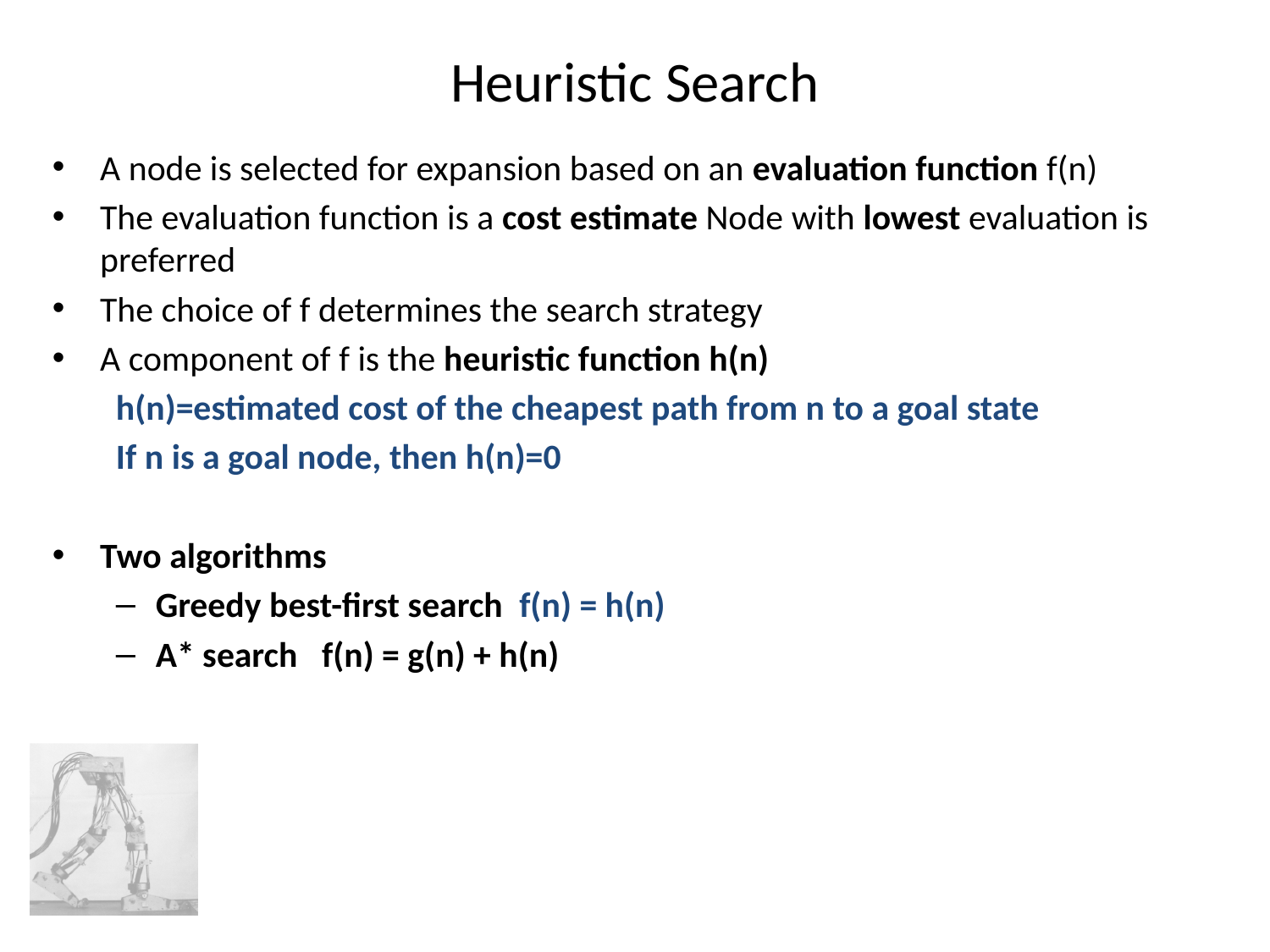

# Heuristic Search
A node is selected for expansion based on an evaluation function f(n)
The evaluation function is a cost estimate Node with lowest evaluation is preferred
The choice of f determines the search strategy
A component of f is the heuristic function h(n)
h(n)=estimated cost of the cheapest path from n to a goal state
If n is a goal node, then h(n)=0

Two algorithms
Greedy best-first search  f(n) = h(n)
A* search   f(n) = g(n) + h(n)